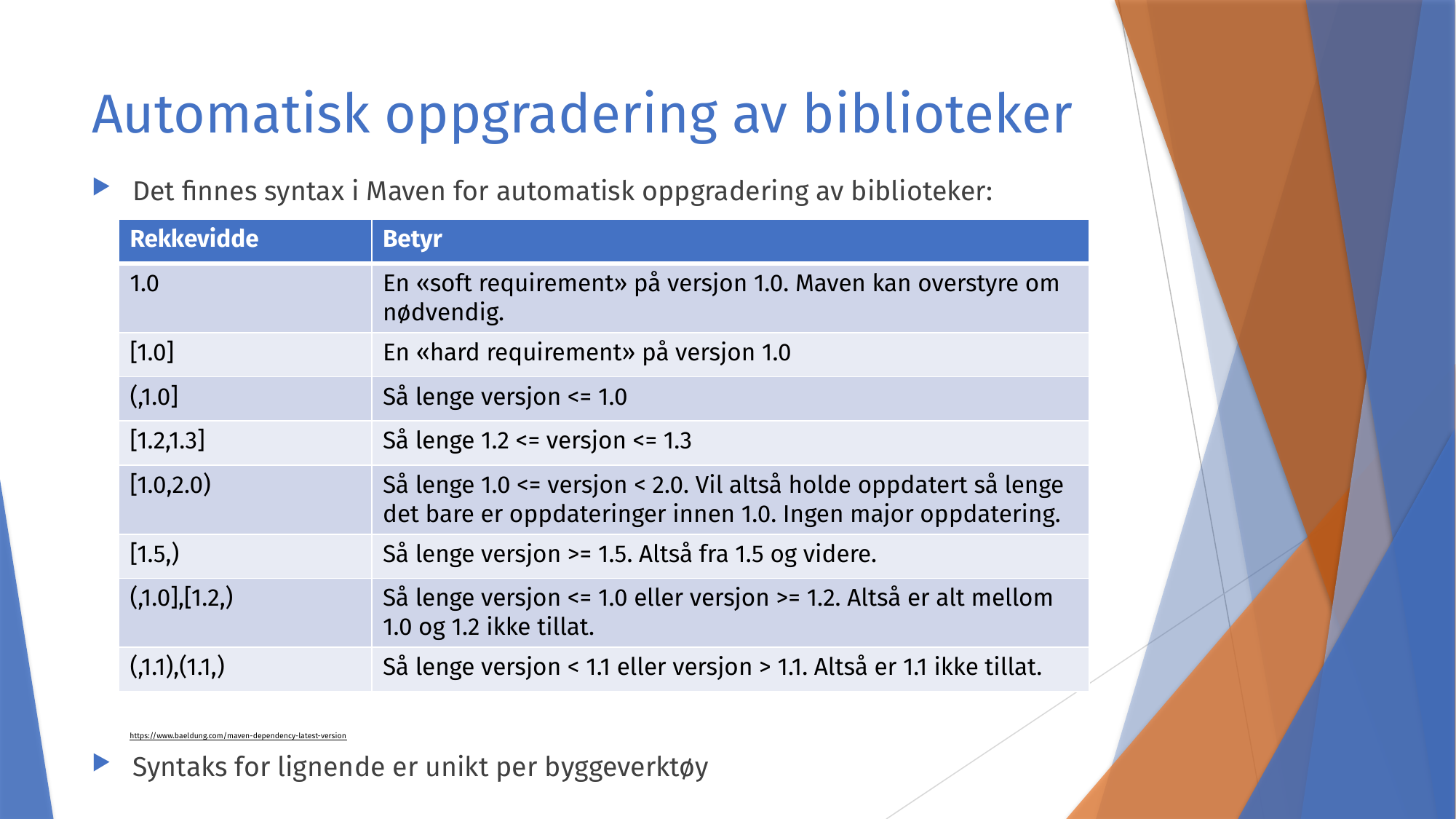

# Automatisk oppgradering av biblioteker
Det finnes syntax i Maven for automatisk oppgradering av biblioteker:

Syntaks for lignende er unikt per byggeverktøy
| Rekkevidde | Betyr |
| --- | --- |
| 1.0 | En «soft requirement» på versjon 1.0. Maven kan overstyre om nødvendig. |
| [1.0] | En «hard requirement» på versjon 1.0 |
| (,1.0] | Så lenge versjon <= 1.0 |
| [1.2,1.3] | Så lenge 1.2 <= versjon <= 1.3 |
| [1.0,2.0) | Så lenge 1.0 <= versjon < 2.0. Vil altså holde oppdatert så lenge det bare er oppdateringer innen 1.0. Ingen major oppdatering. |
| [1.5,) | Så lenge versjon >= 1.5. Altså fra 1.5 og videre. |
| (,1.0],[1.2,) | Så lenge versjon <= 1.0 eller versjon >= 1.2. Altså er alt mellom 1.0 og 1.2 ikke tillat. |
| (,1.1),(1.1,) | Så lenge versjon < 1.1 eller versjon > 1.1. Altså er 1.1 ikke tillat. |
https://www.baeldung.com/maven-dependency-latest-version